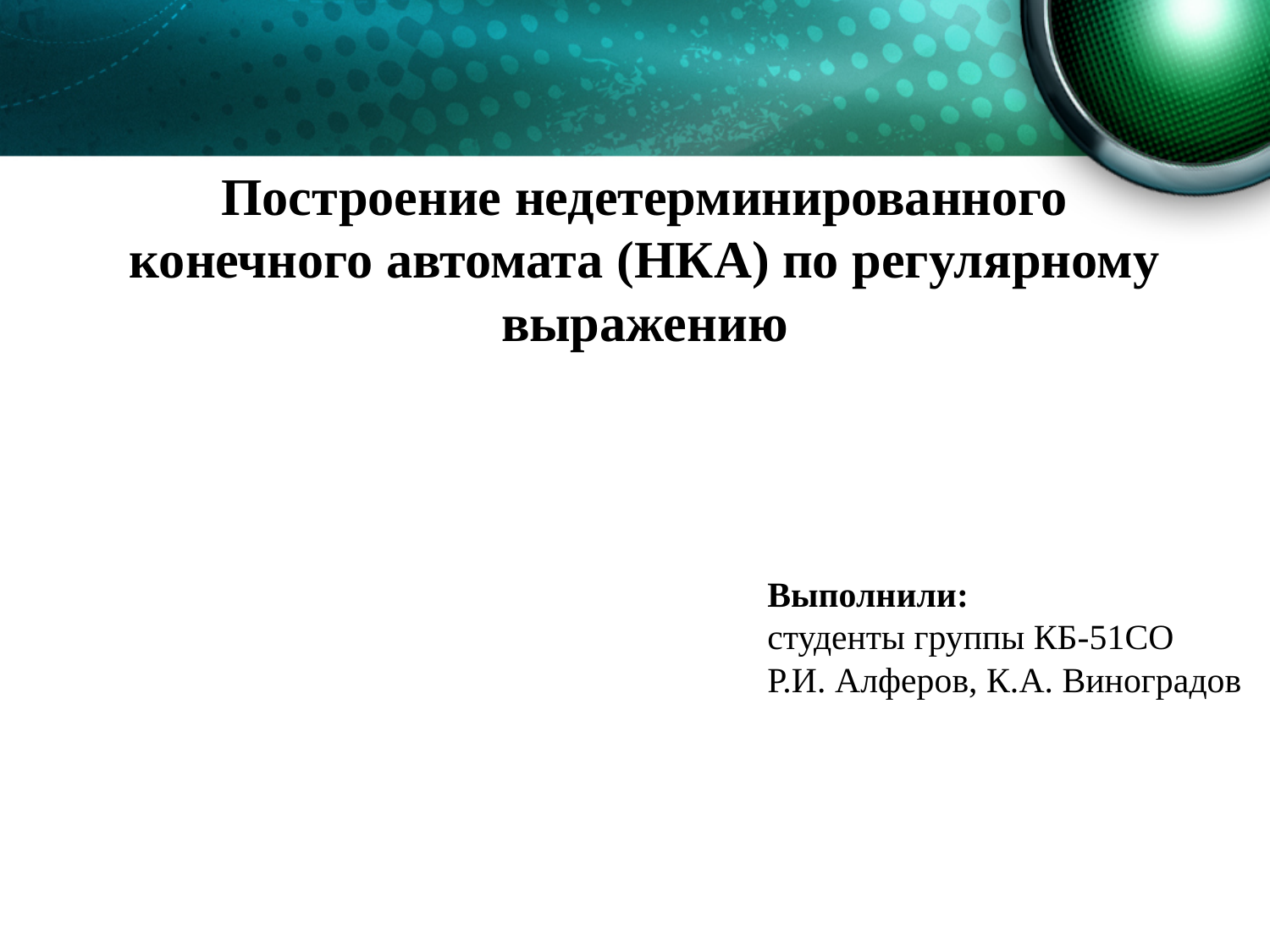

# Построение недетерминированного конечного автомата (НКА) по регулярному выражению
Выполнили:
студенты группы КБ-51СО
Р.И. Алферов, К.А. Виноградов